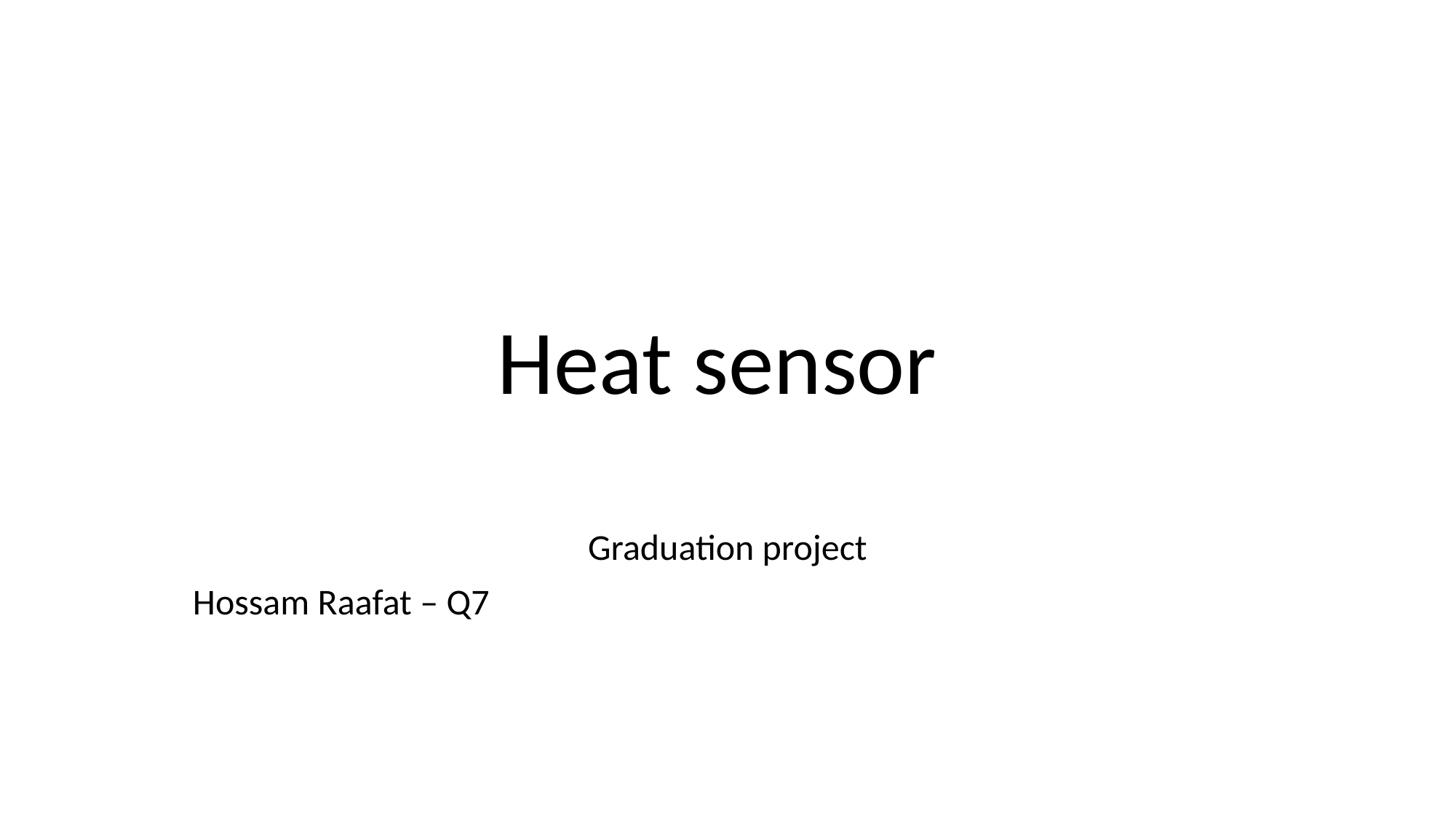

# Heat sensor
Graduation project
Hossam Raafat – Q7